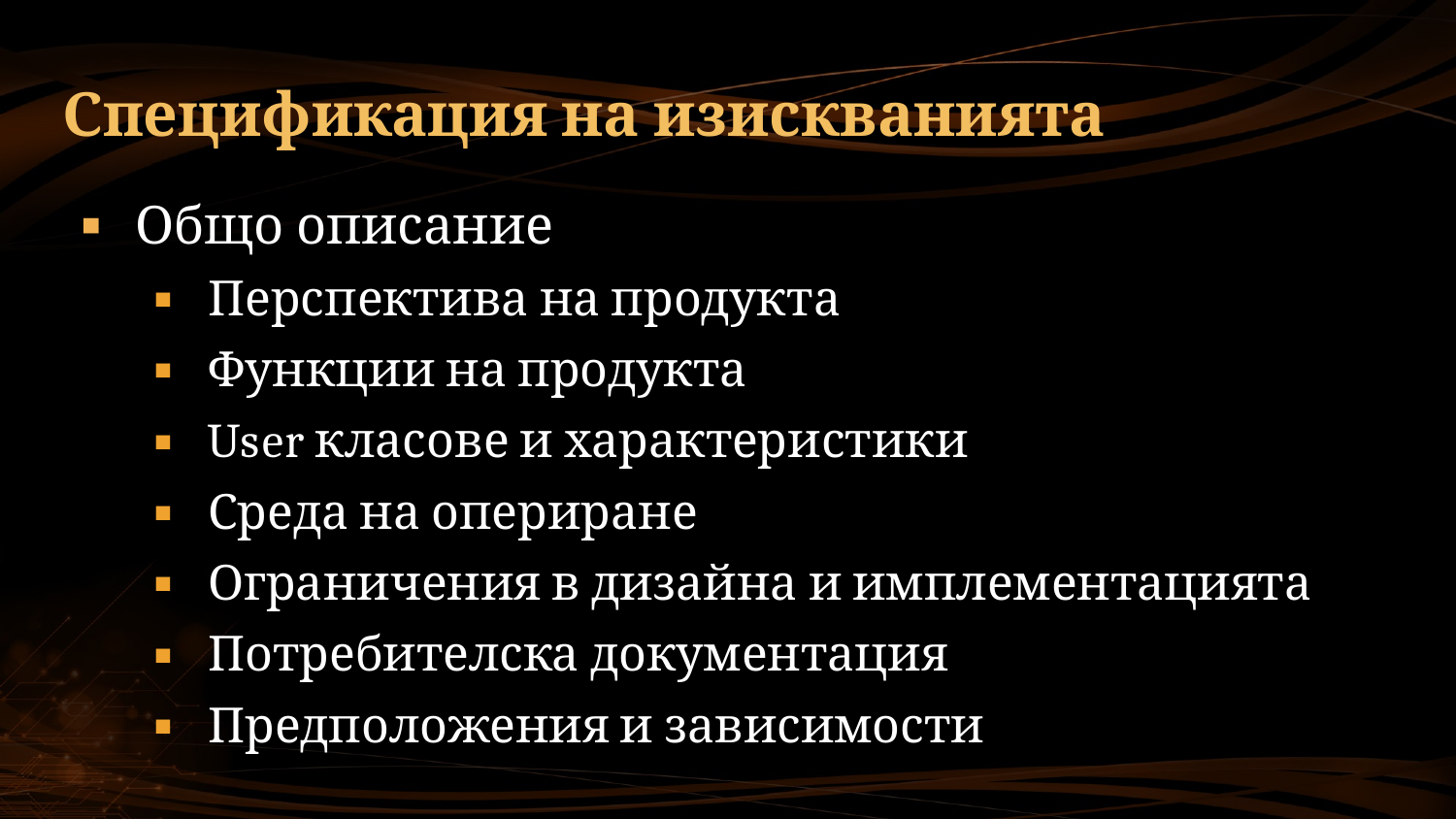

# Спецификация на изискванията
Общо описание
Перспектива на продукта
Функции на продукта
User класове и характеристики
Среда на опериране
Ограничения в дизайна и имплементацията
Потребителска документация
Предположения и зависимости